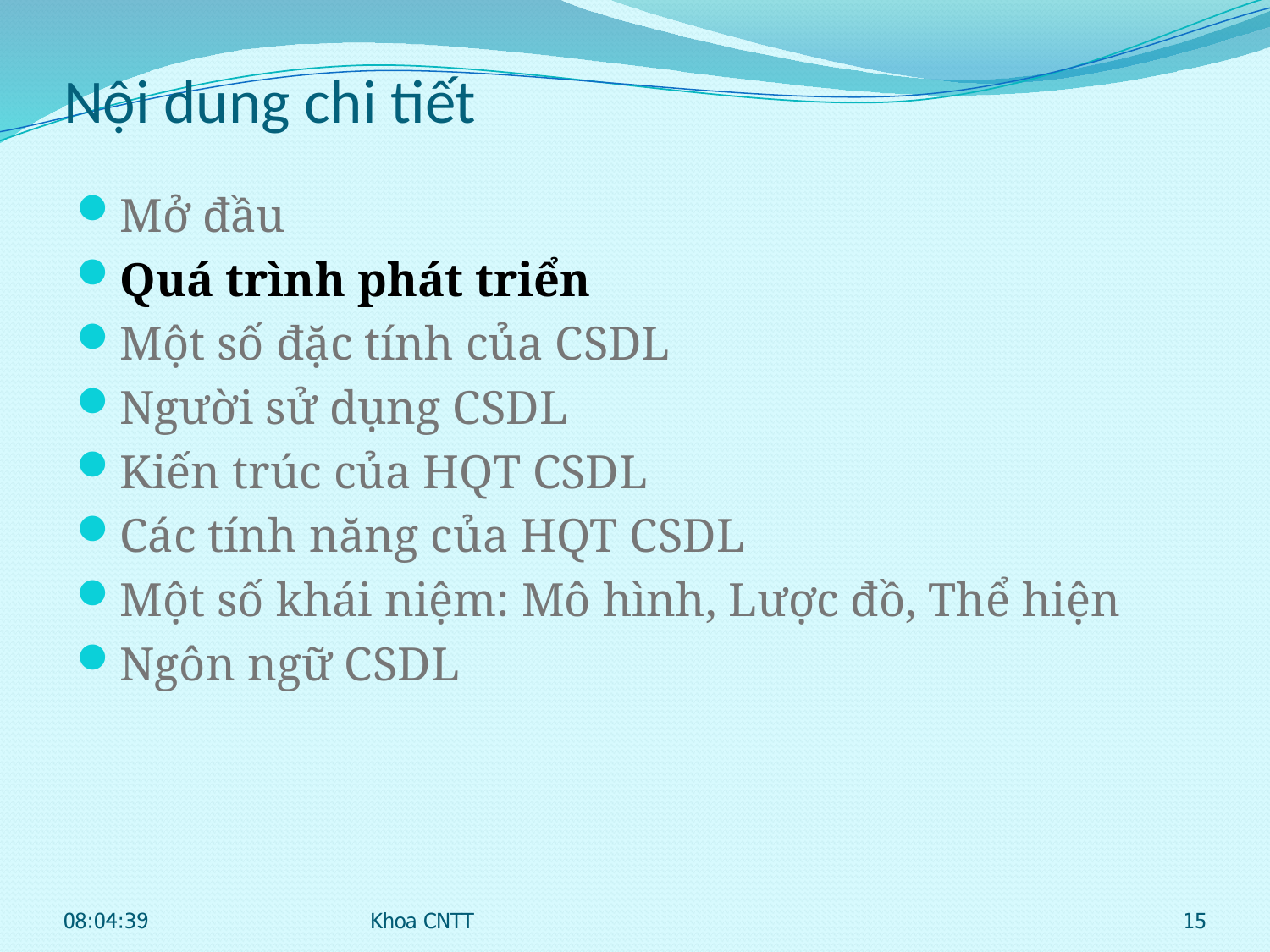

# Nội dung chi tiết
Mở đầu
Quá trình phát triển
Một số đặc tính của CSDL
Người sử dụng CSDL
Kiến trúc của HQT CSDL
Các tính năng của HQT CSDL
Một số khái niệm: Mô hình, Lược đồ, Thể hiện
Ngôn ngữ CSDL

08:04:39
Khoa CNTT
15